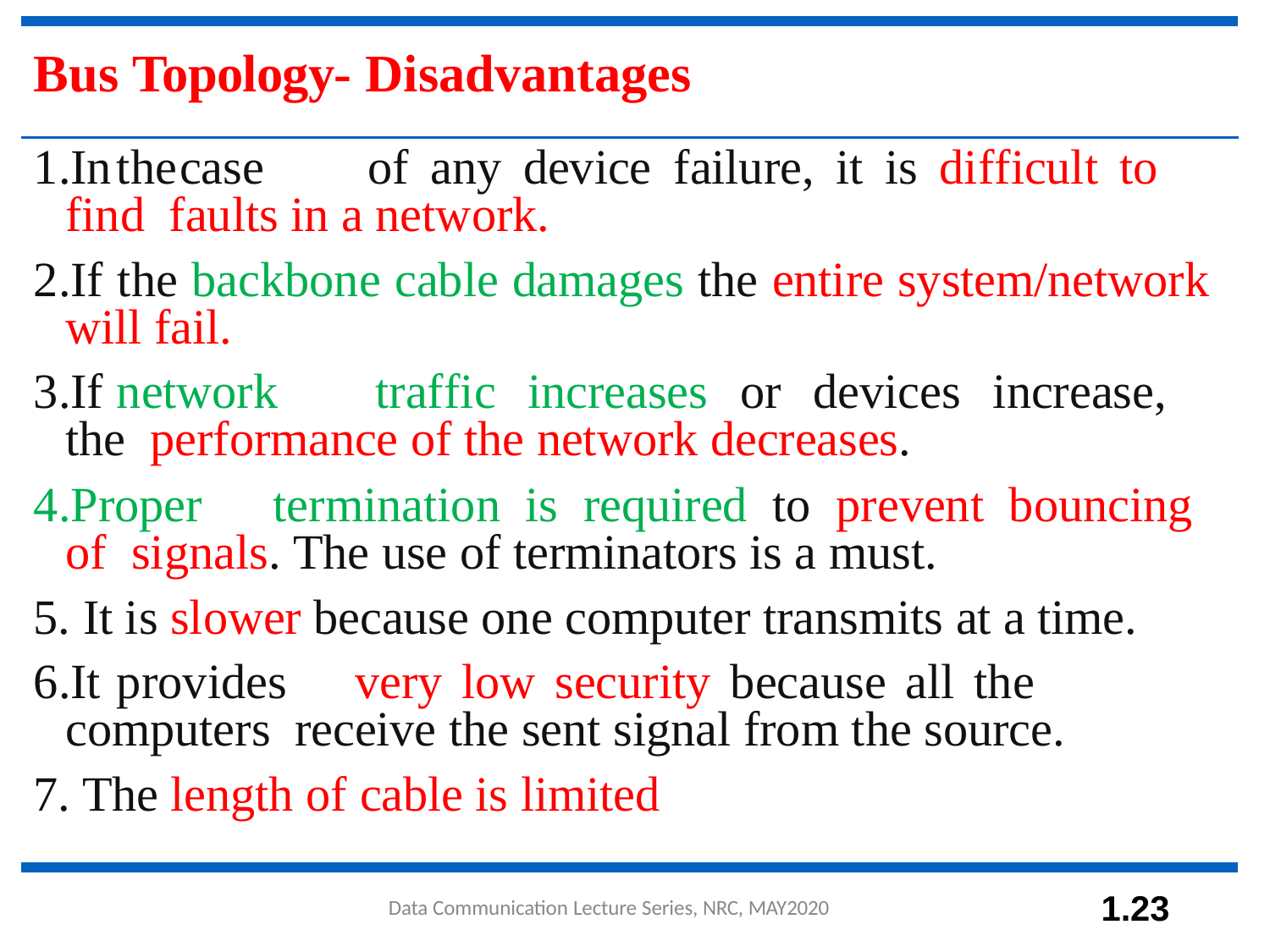

# Bus Topology- Disadvantages
In	the	case	of	any	device	failure,	it	is	difficult	to	find  faults in a network.
If the backbone cable damages the entire system/network  will fail.
If	network	traffic	increases	or	devices	increase,	the  performance of the network decreases.
Proper	termination	is	required	to	prevent	bouncing	of  signals. The use of terminators is a must.
It is slower because one computer transmits at a time.
It	provides	very	low	security	because	all	the	computers  receive the sent signal from the source.
The length of cable is limited

1.23
Data Communication Lecture Series, NRC, MAY2020